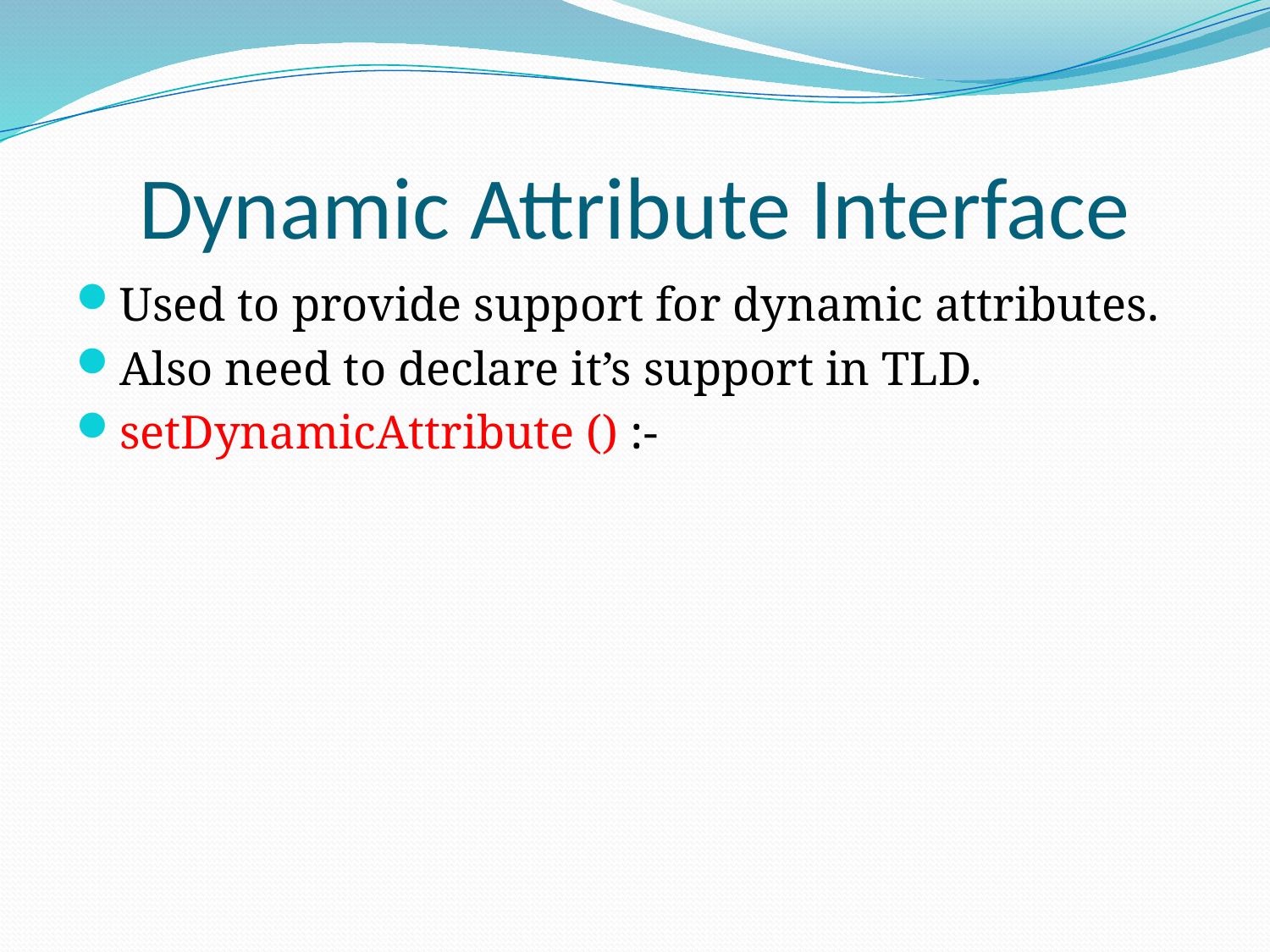

# Dynamic Attribute Interface
Used to provide support for dynamic attributes.
Also need to declare it’s support in TLD.
setDynamicAttribute () :-